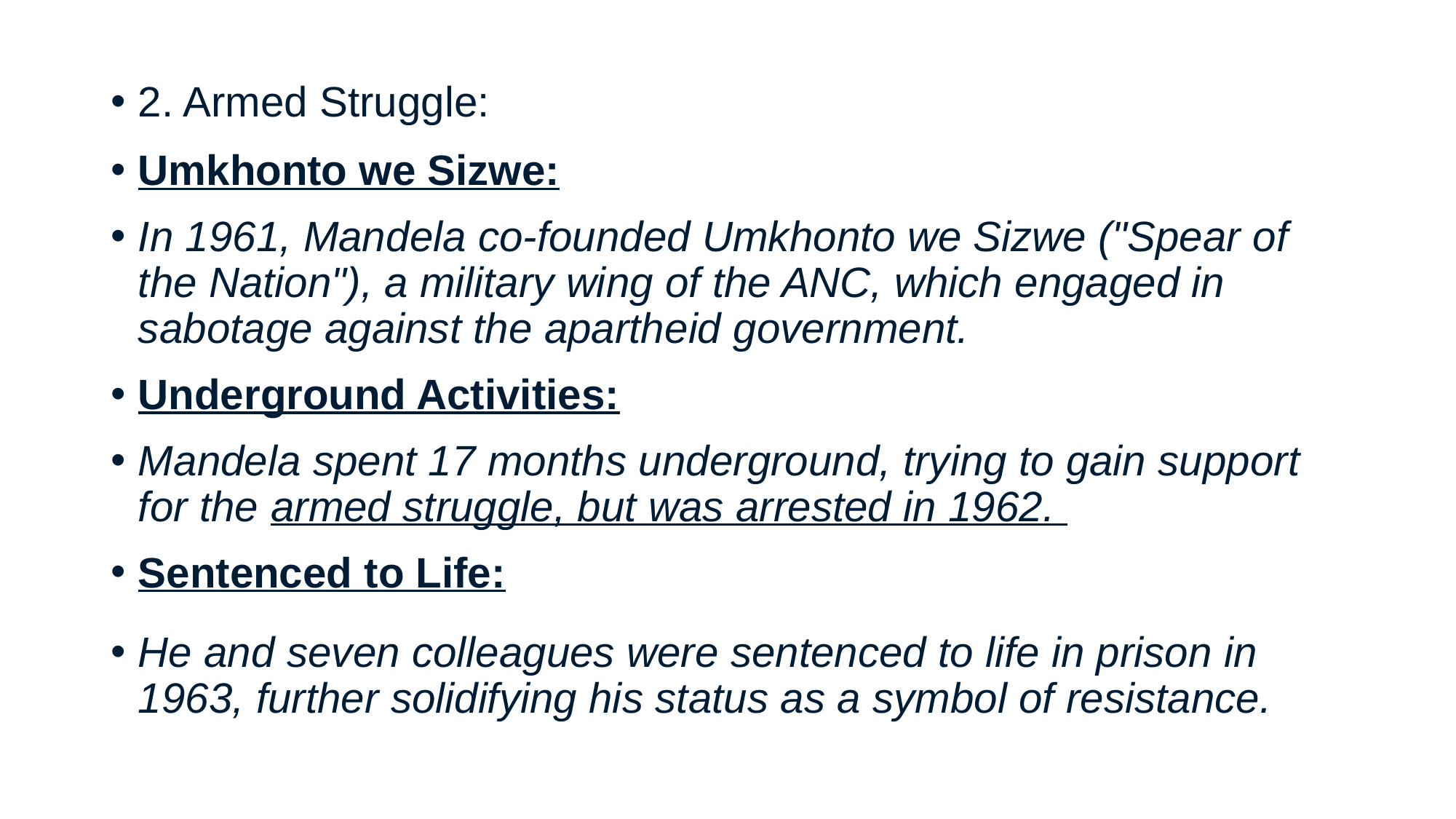

#
2. Armed Struggle:
Umkhonto we Sizwe:
In 1961, Mandela co-founded Umkhonto we Sizwe ("Spear of the Nation"), a military wing of the ANC, which engaged in sabotage against the apartheid government.
Underground Activities:
Mandela spent 17 months underground, trying to gain support for the armed struggle, but was arrested in 1962.
Sentenced to Life:
He and seven colleagues were sentenced to life in prison in 1963, further solidifying his status as a symbol of resistance.